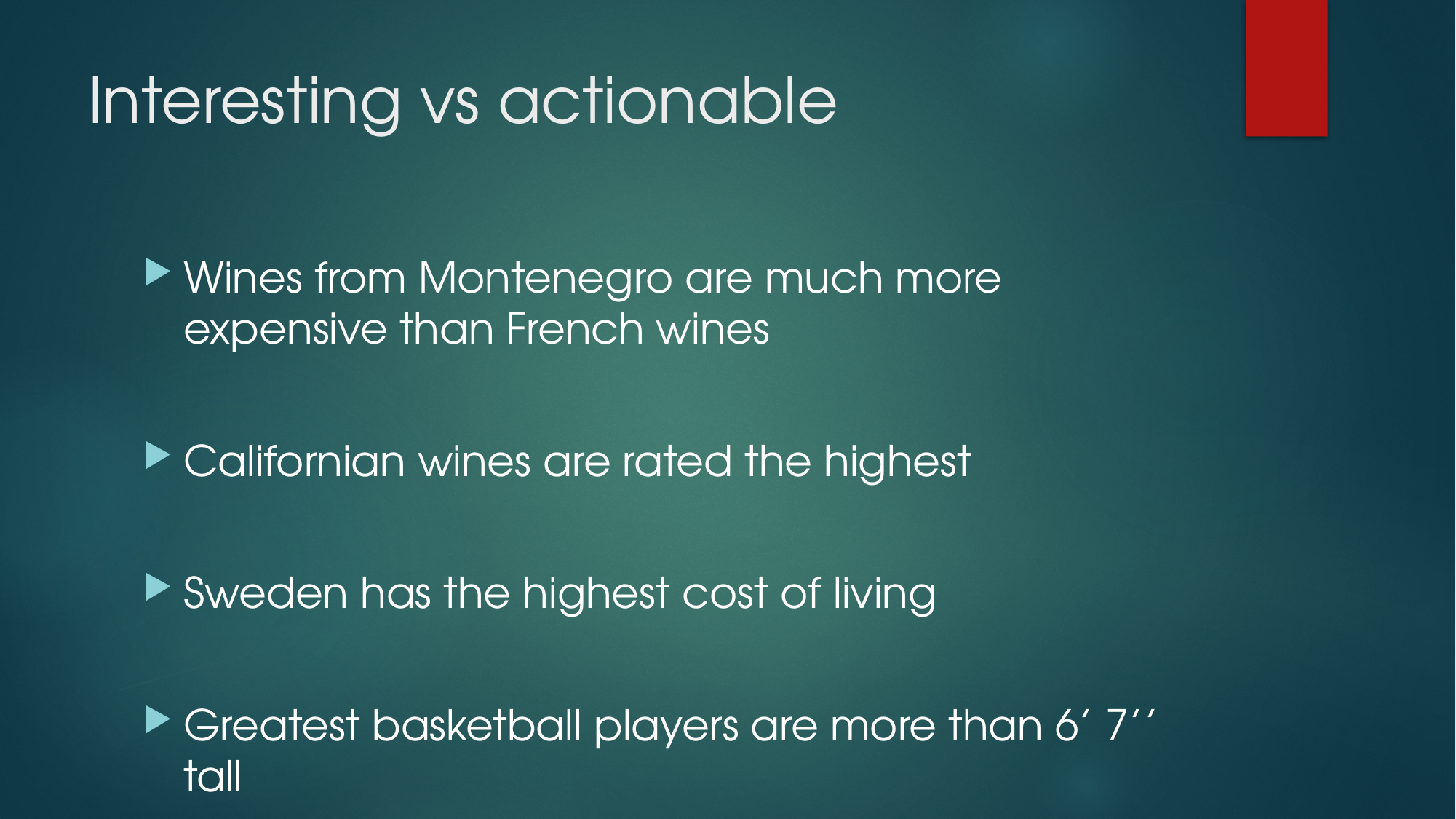

# Interesting vs actionable
Wines from Montenegro are much more expensive than French wines

Californian wines are rated the highest

Sweden has the highest cost of living

Greatest basketball players are more than 6’ 7’’ tall